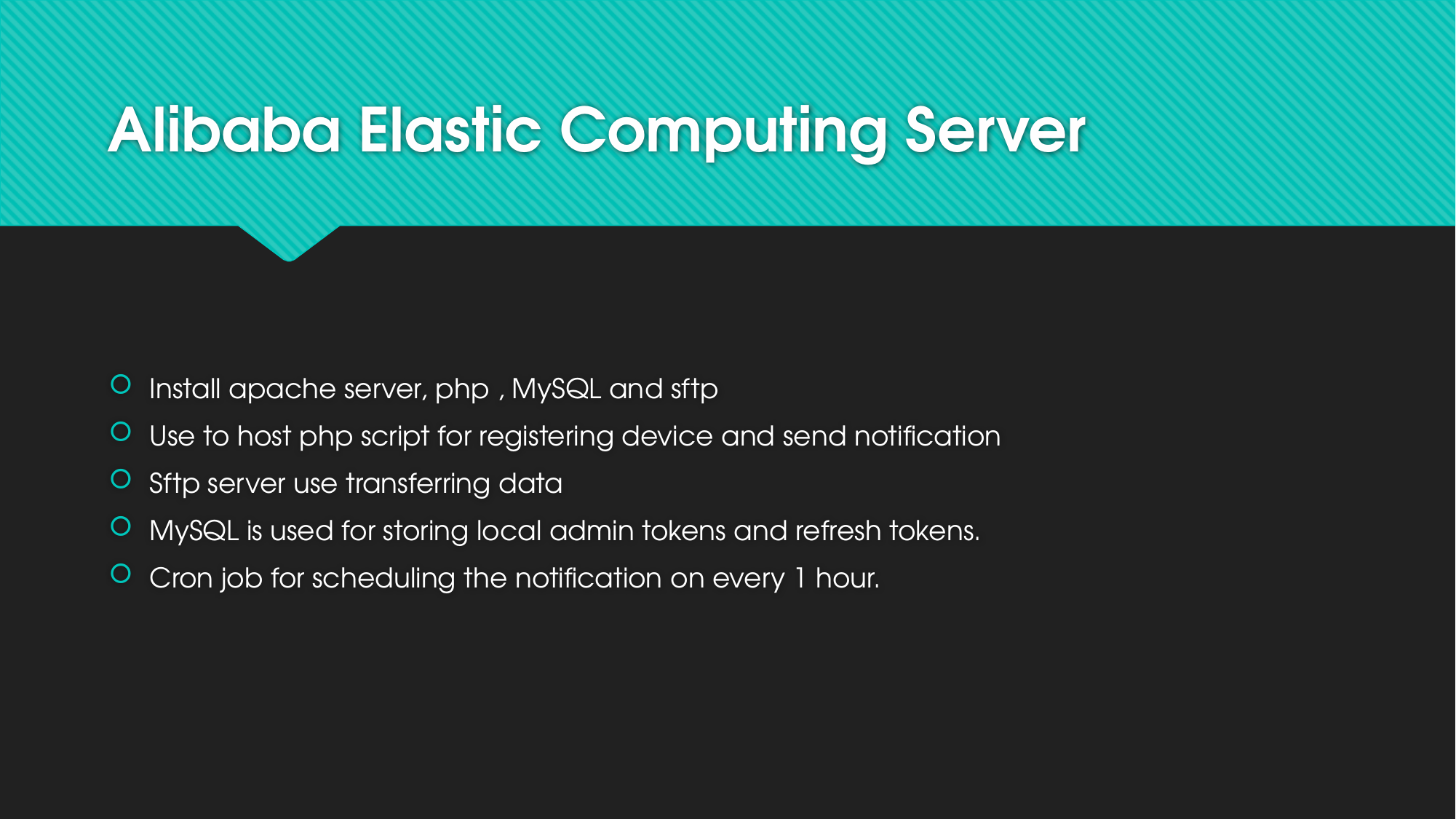

# Alibaba Elastic Computing Server
Install apache server, php , MySQL and sftp
Use to host php script for registering device and send notification
Sftp server use transferring data
MySQL is used for storing local admin tokens and refresh tokens.
Cron job for scheduling the notification on every 1 hour.